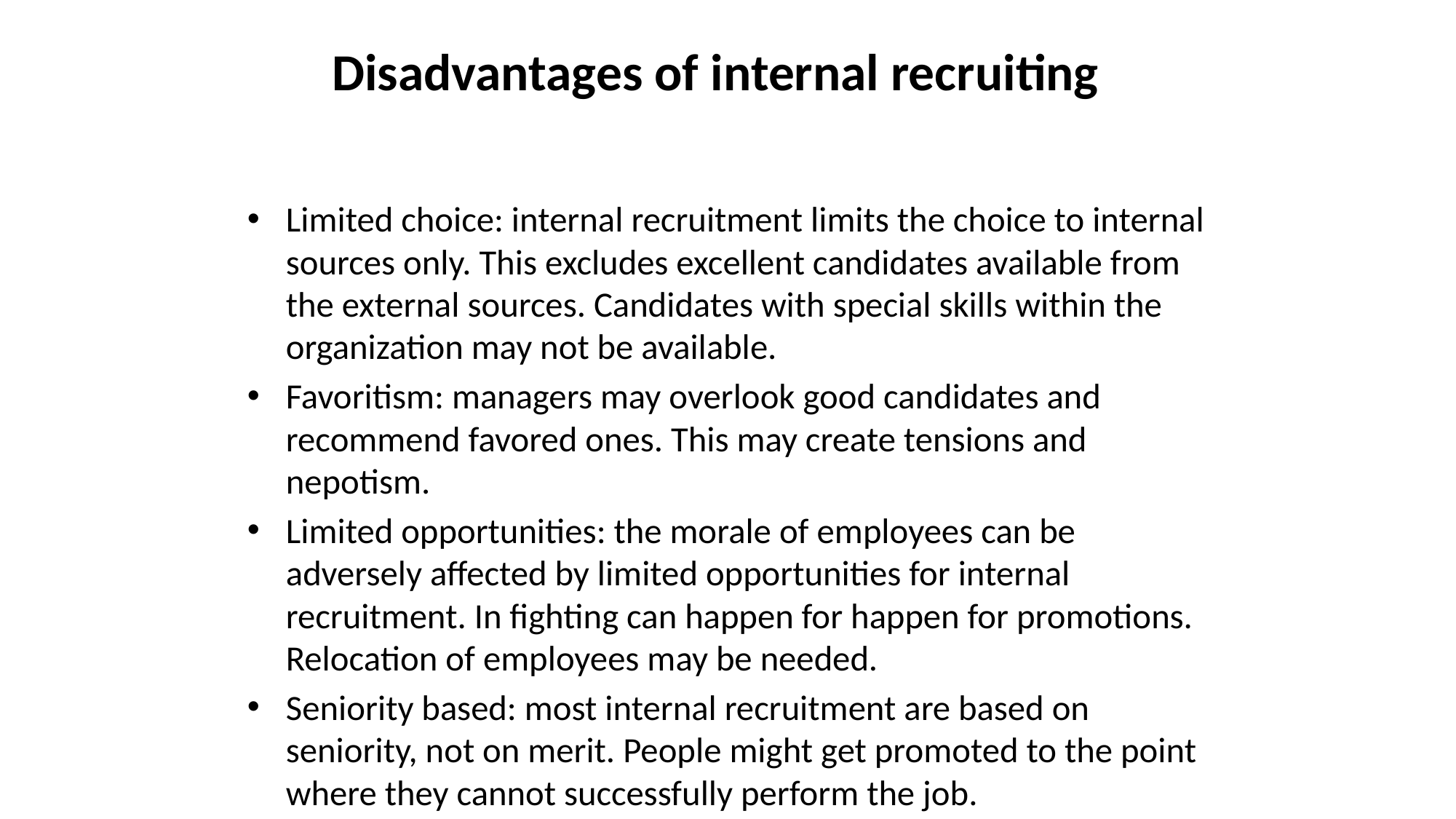

# Disadvantages of internal recruiting
Limited choice: internal recruitment limits the choice to internal sources only. This excludes excellent candidates available from the external sources. Candidates with special skills within the organization may not be available.
Favoritism: managers may overlook good candidates and recommend favored ones. This may create tensions and nepotism.
Limited opportunities: the morale of employees can be adversely affected by limited opportunities for internal recruitment. In fighting can happen for happen for promotions. Relocation of employees may be needed.
Seniority based: most internal recruitment are based on seniority, not on merit. People might get promoted to the point where they cannot successfully perform the job.